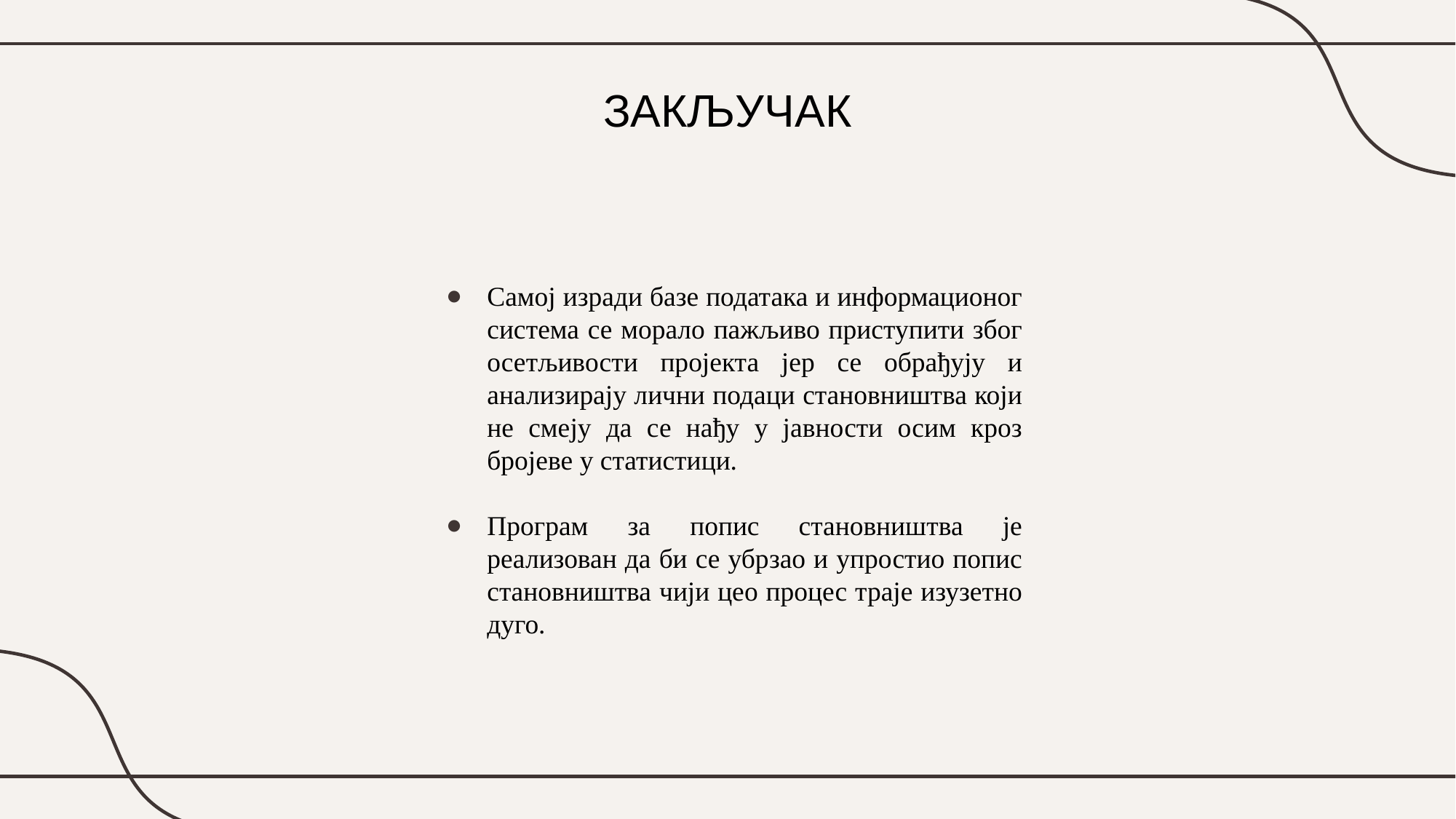

# ЗАКЉУЧАК
Самој изради базе података и информационог система се морало пажљиво приступити због осетљивости пројекта јер се обрађују и анализирају лични подаци становништва који не смеју да се нађу у јавности осим кроз бројеве у статистици.

Програм за попис становништва је реализован да би се убрзао и упростио попис становништва чији цео процес траје изузетно дуго.